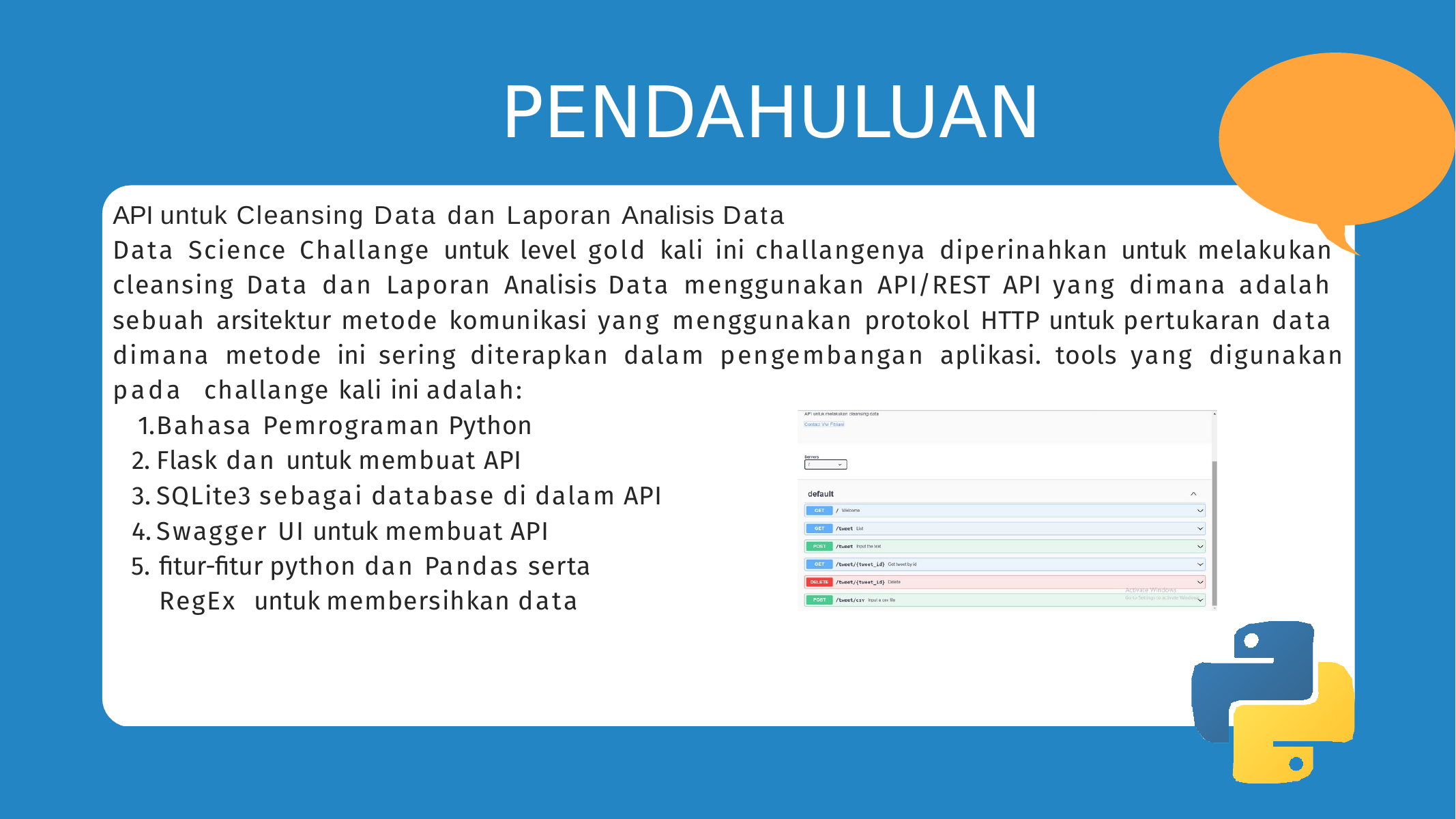

# PENDAHULUAN
API untuk Cleansing Data dan Laporan Analisis Data
Data Science Challange untuk level gold kali ini challangenya diperinahkan untuk melakukan  cleansing Data dan Laporan Analisis Data menggunakan API/REST API yang dimana adalah  sebuah arsitektur metode komunikasi yang menggunakan protokol HTTP untuk pertukaran data  dimana metode ini sering diterapkan dalam pengembangan aplikasi. tools yang digunakan pada  challange kali ini adalah:
Bahasa Pemrograman Python
Flask dan untuk membuat API
SQLite3 sebagai database di dalam API
Swagger UI untuk membuat API
fitur-fitur python dan Pandas serta RegEx  untuk membersihkan data